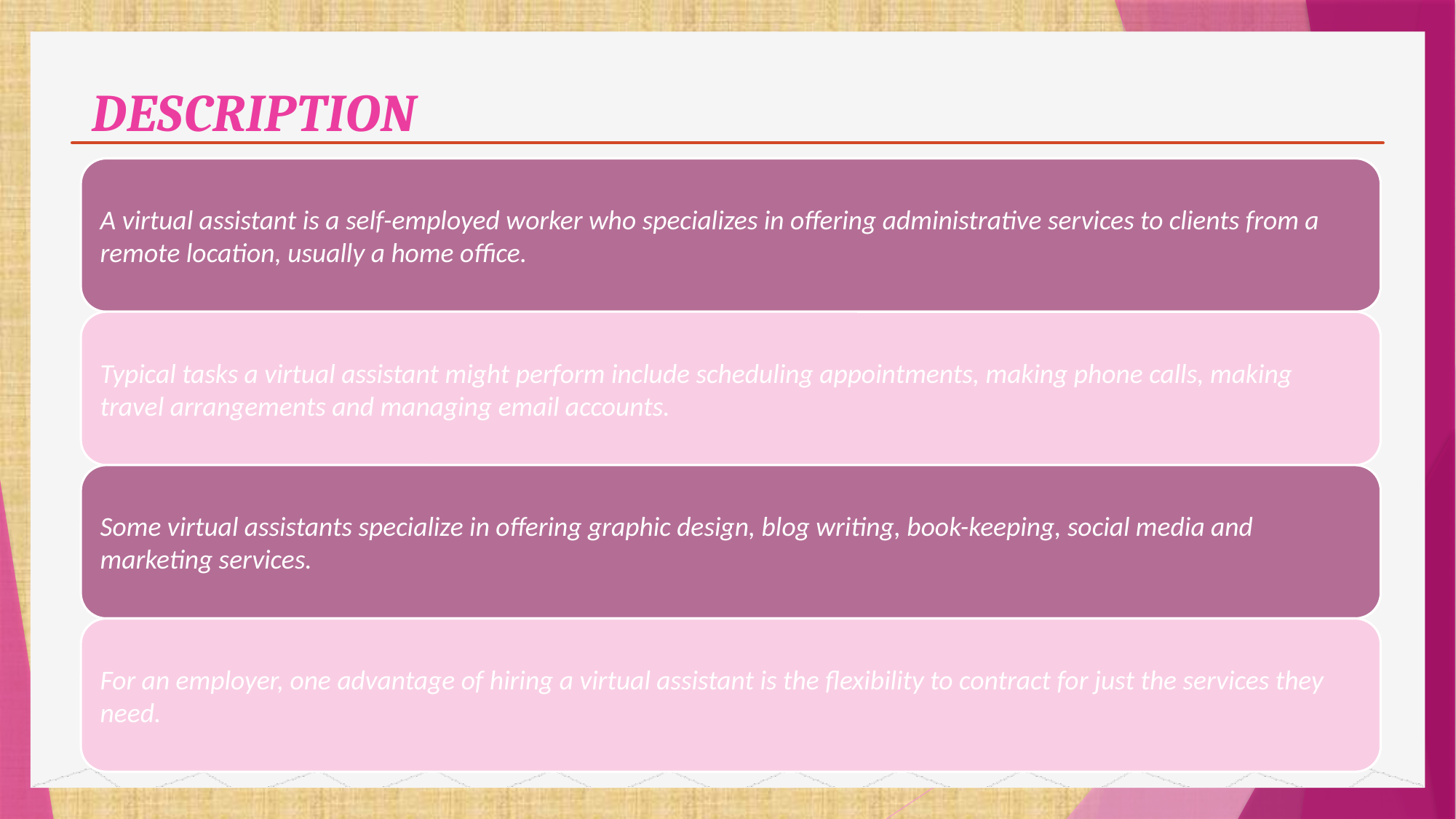

# DESCRIPTION
A virtual assistant is a self-employed worker who specializes in offering administrative services to clients from a remote location, usually a home office.
Typical tasks a virtual assistant might perform include scheduling appointments, making phone calls, making travel arrangements and managing email accounts.
Some virtual assistants specialize in offering graphic design, blog writing, book-keeping, social media and marketing services.
For an employer, one advantage of hiring a virtual assistant is the flexibility to contract for just the services they need.